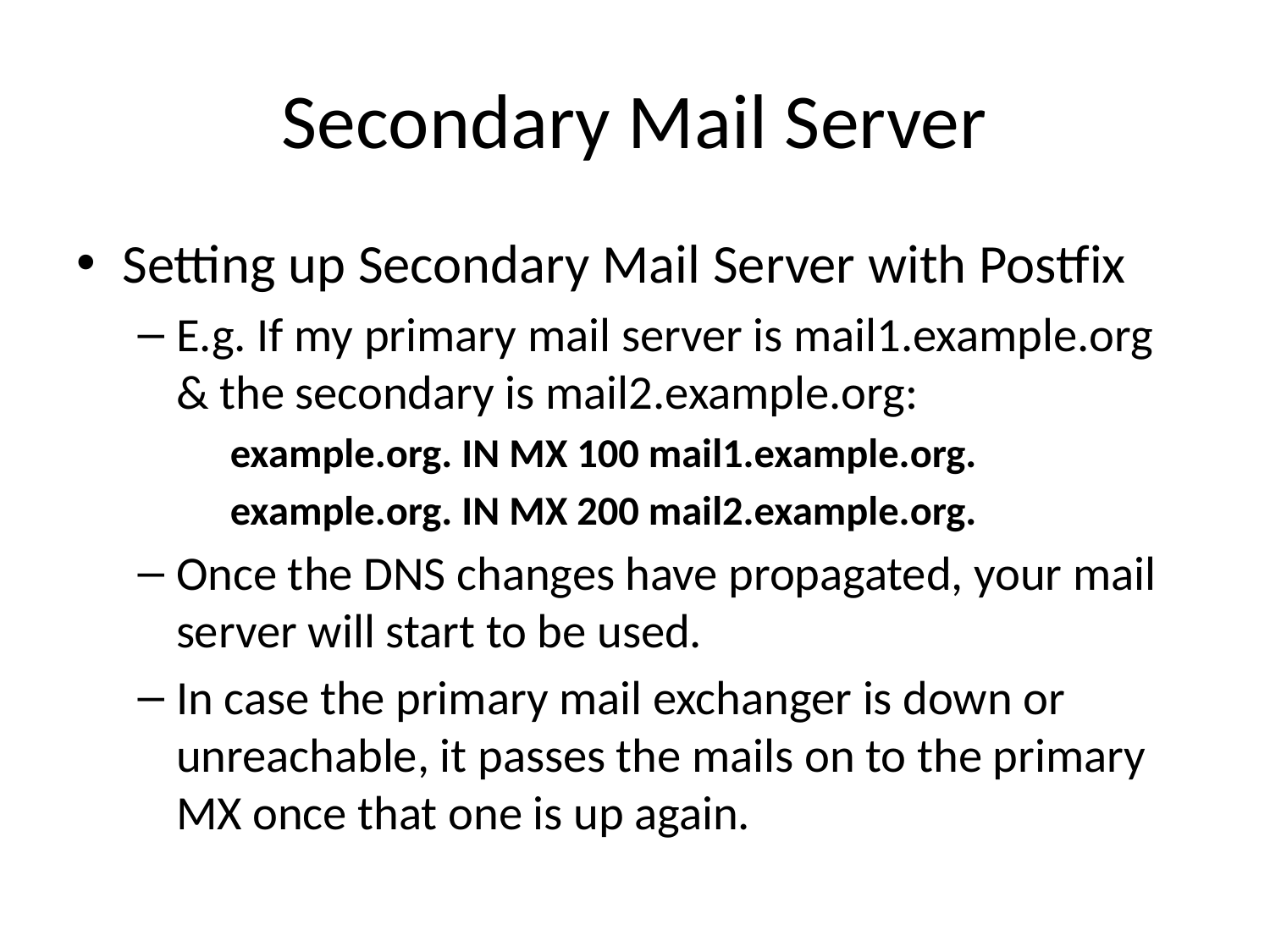

# Secondary Mail Server
Setting up Secondary Mail Server with Postfix
E.g. If my primary mail server is mail1.example.org & the secondary is mail2.example.org:
	example.org. IN MX 100 mail1.example.org.
	example.org. IN MX 200 mail2.example.org.
Once the DNS changes have propagated, your mail server will start to be used.
In case the primary mail exchanger is down or unreachable, it passes the mails on to the primary MX once that one is up again.